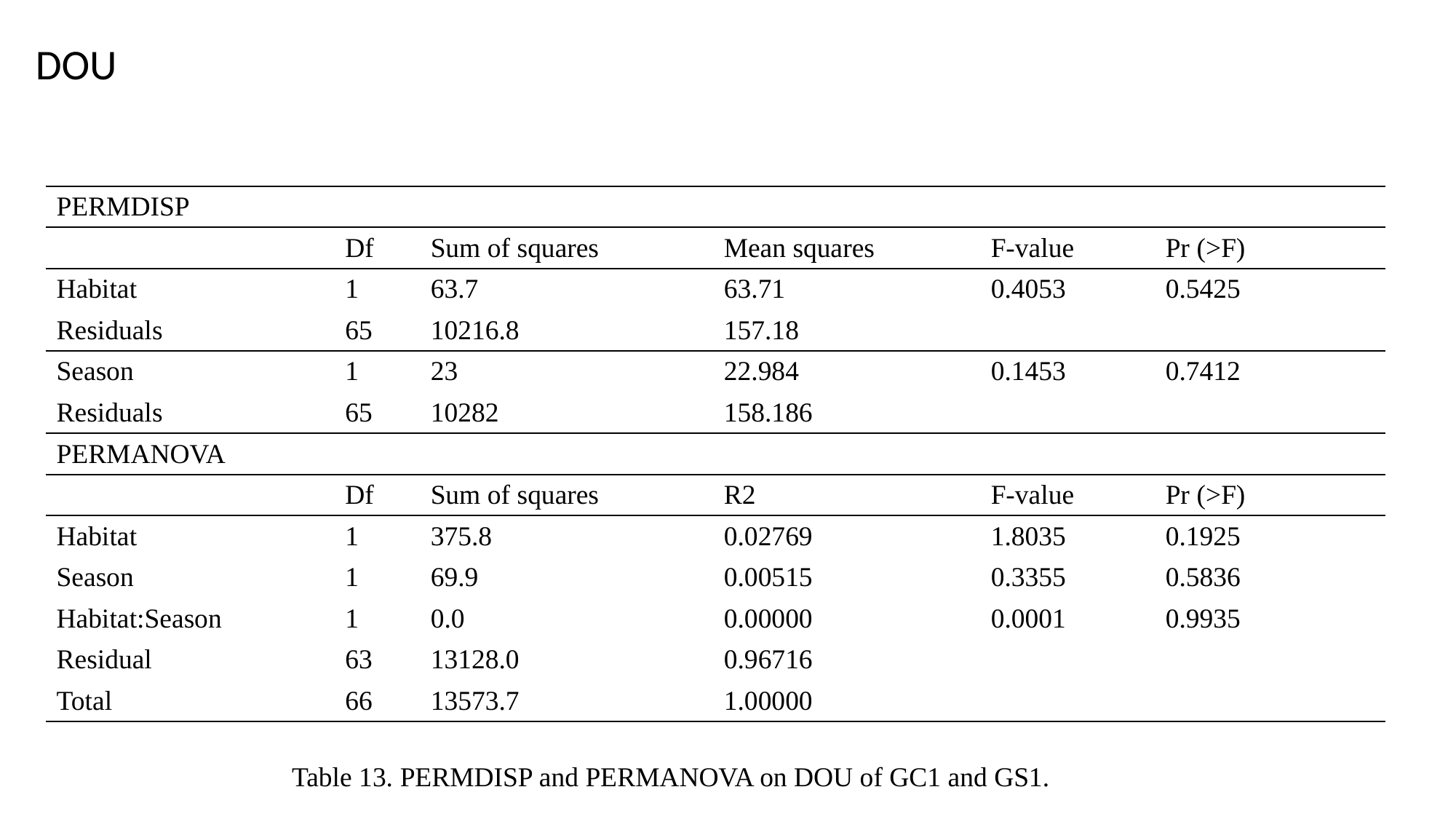

DOU
| PERMDISP |  |  |  |  |  |
| --- | --- | --- | --- | --- | --- |
|  | Df | Sum of squares | Mean squares | F-value | Pr (>F) |
| Habitat | 1 | 63.7 | 63.71 | 0.4053 | 0.5425 |
| Residuals | 65 | 10216.8 | 157.18 |  |  |
| Season | 1 | 23 | 22.984 | 0.1453 | 0.7412 |
| Residuals | 65 | 10282 | 158.186 |  |  |
| PERMANOVA |  |  |  |  |  |
|  | Df | Sum of squares | R2 | F-value | Pr (>F) |
| Habitat | 1 | 375.8 | 0.02769 | 1.8035 | 0.1925 |
| Season | 1 | 69.9 | 0.00515 | 0.3355 | 0.5836 |
| Habitat:Season | 1 | 0.0 | 0.00000 | 0.0001 | 0.9935 |
| Residual | 63 | 13128.0 | 0.96716 |  |  |
| Total | 66 | 13573.7 | 1.00000 |  |  |
Table 13. PERMDISP and PERMANOVA on DOU of GC1 and GS1.